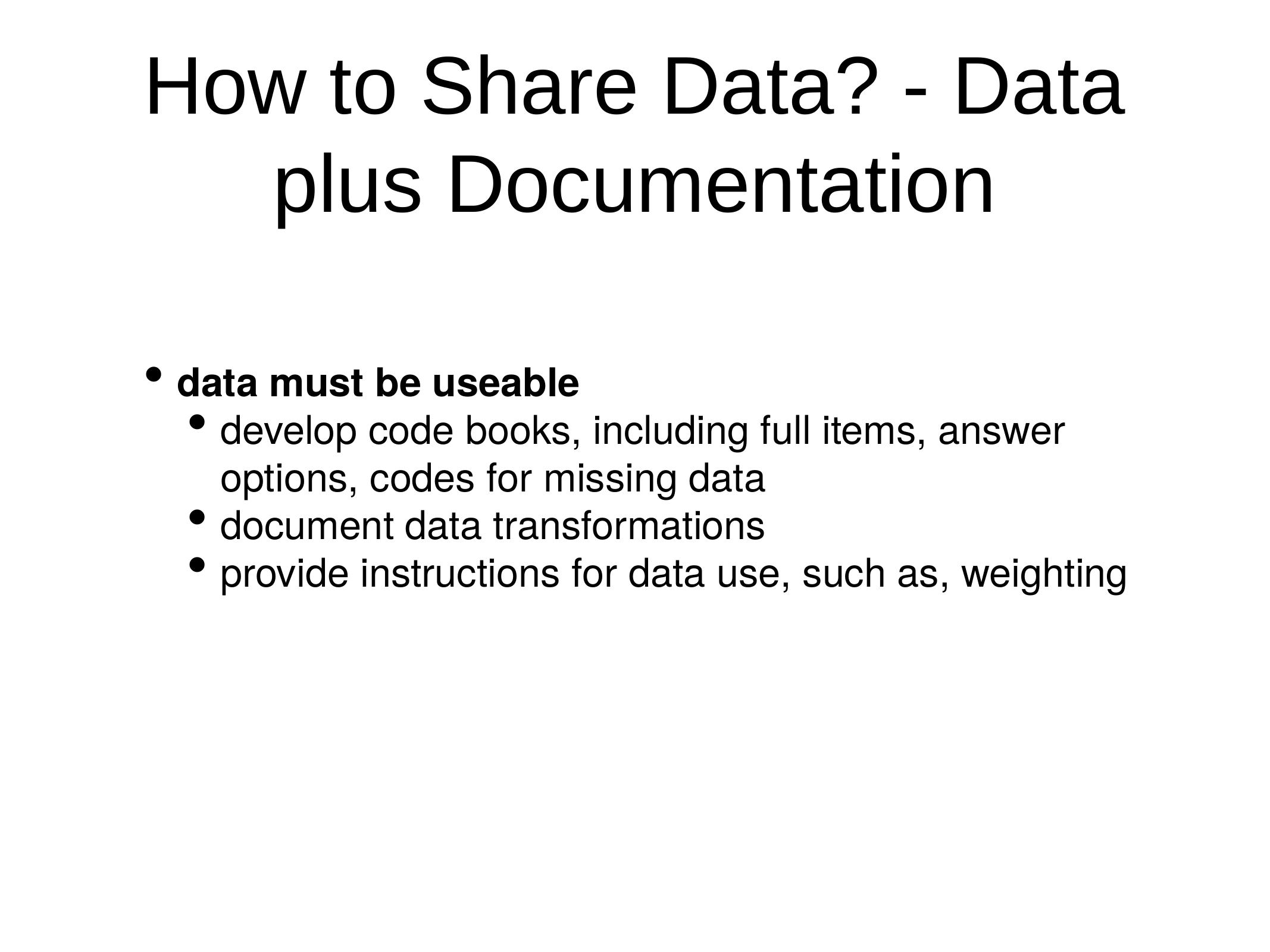

# How to Share Data? - Data plus Documentation
data must be useable
develop code books, including full items, answer options, codes for missing data
document data transformations
provide instructions for data use, such as, weighting